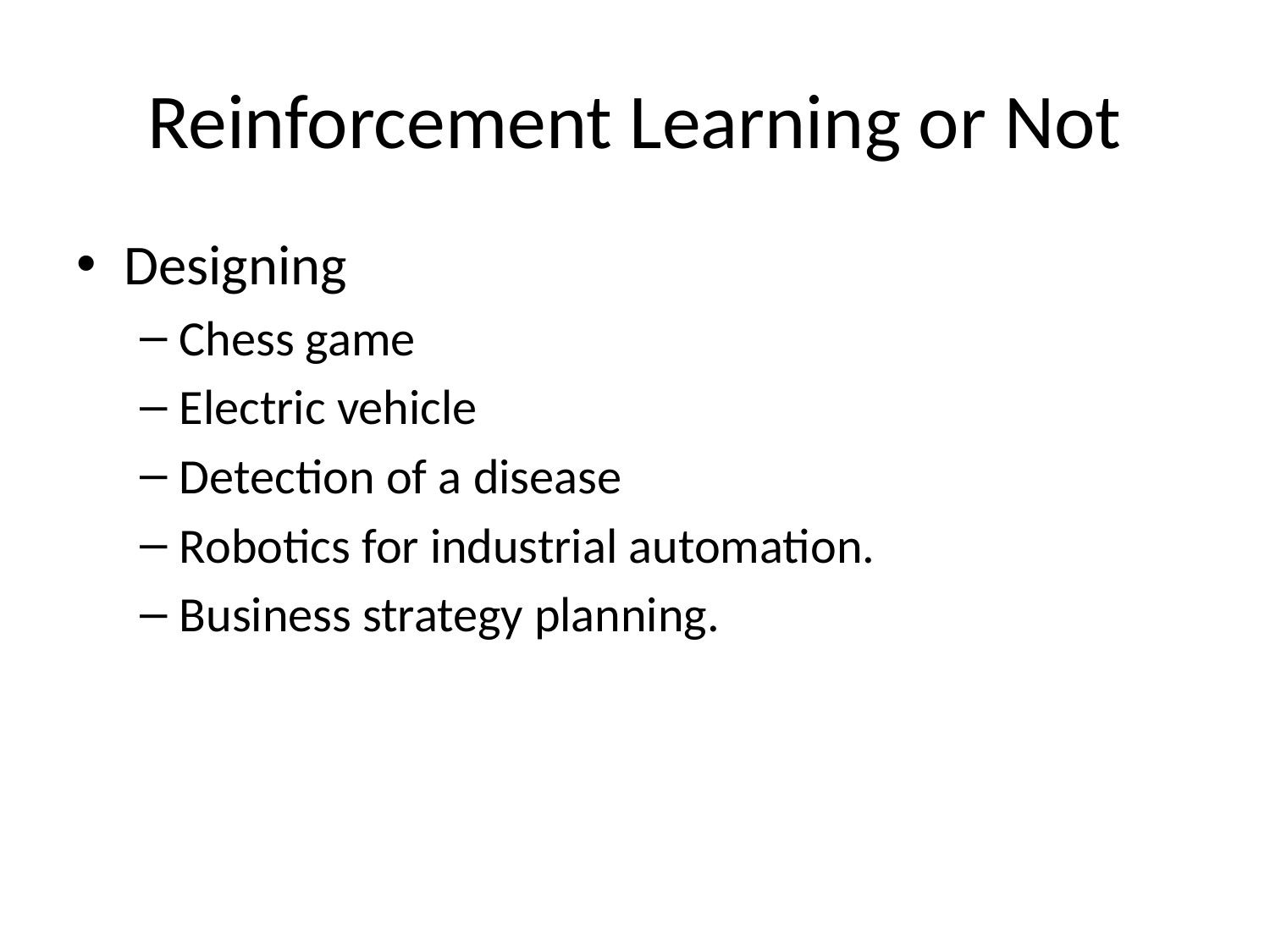

# Reinforcement Learning or Not
Designing
Chess game
Electric vehicle
Detection of a disease
Robotics for industrial automation.
Business strategy planning.